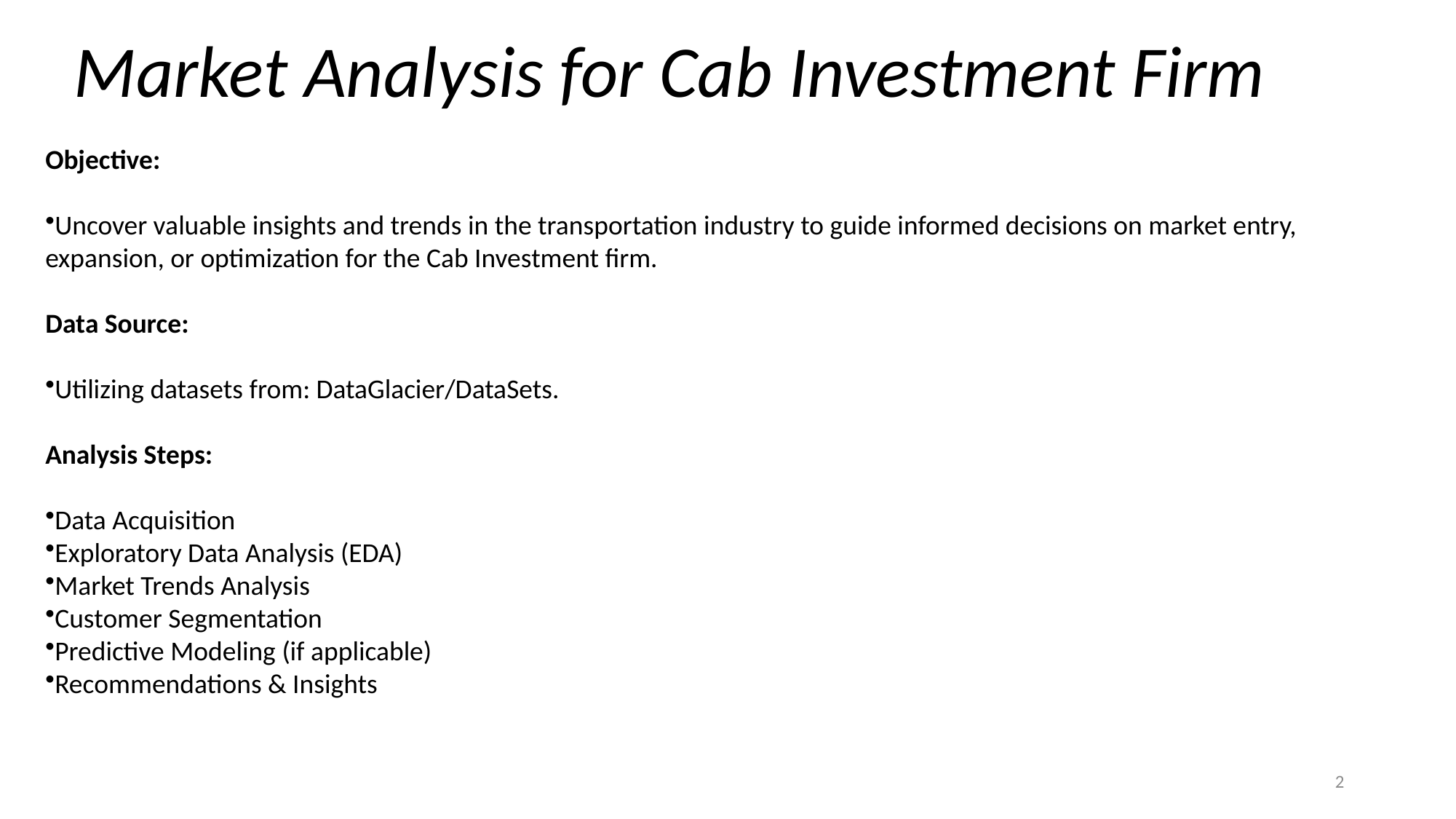

# Market Analysis for Cab Investment Firm
Objective:

Uncover valuable insights and trends in the transportation industry to guide informed decisions on market entry, expansion, or optimization for the Cab Investment firm.

Data Source:

Utilizing datasets from: DataGlacier/DataSets.

Analysis Steps:

Data Acquisition
Exploratory Data Analysis (EDA)
Market Trends Analysis
Customer Segmentation
Predictive Modeling (if applicable)
Recommendations & Insights

2